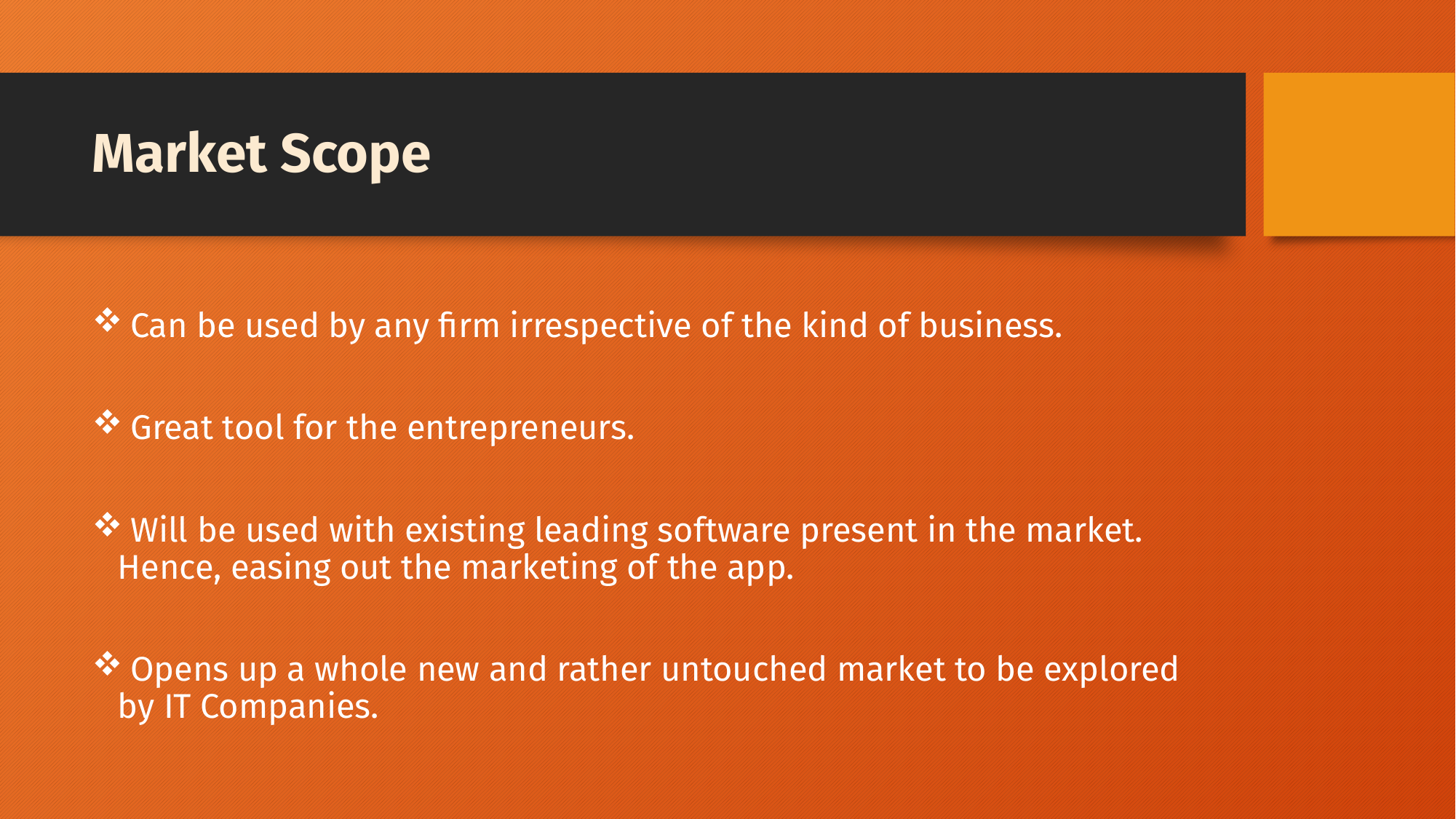

# Market Scope
 Can be used by any firm irrespective of the kind of business.

 Great tool for the entrepreneurs.

 Will be used with existing leading software present in the market. Hence, easing out the marketing of the app.

 Opens up a whole new and rather untouched market to be explored by IT Companies.